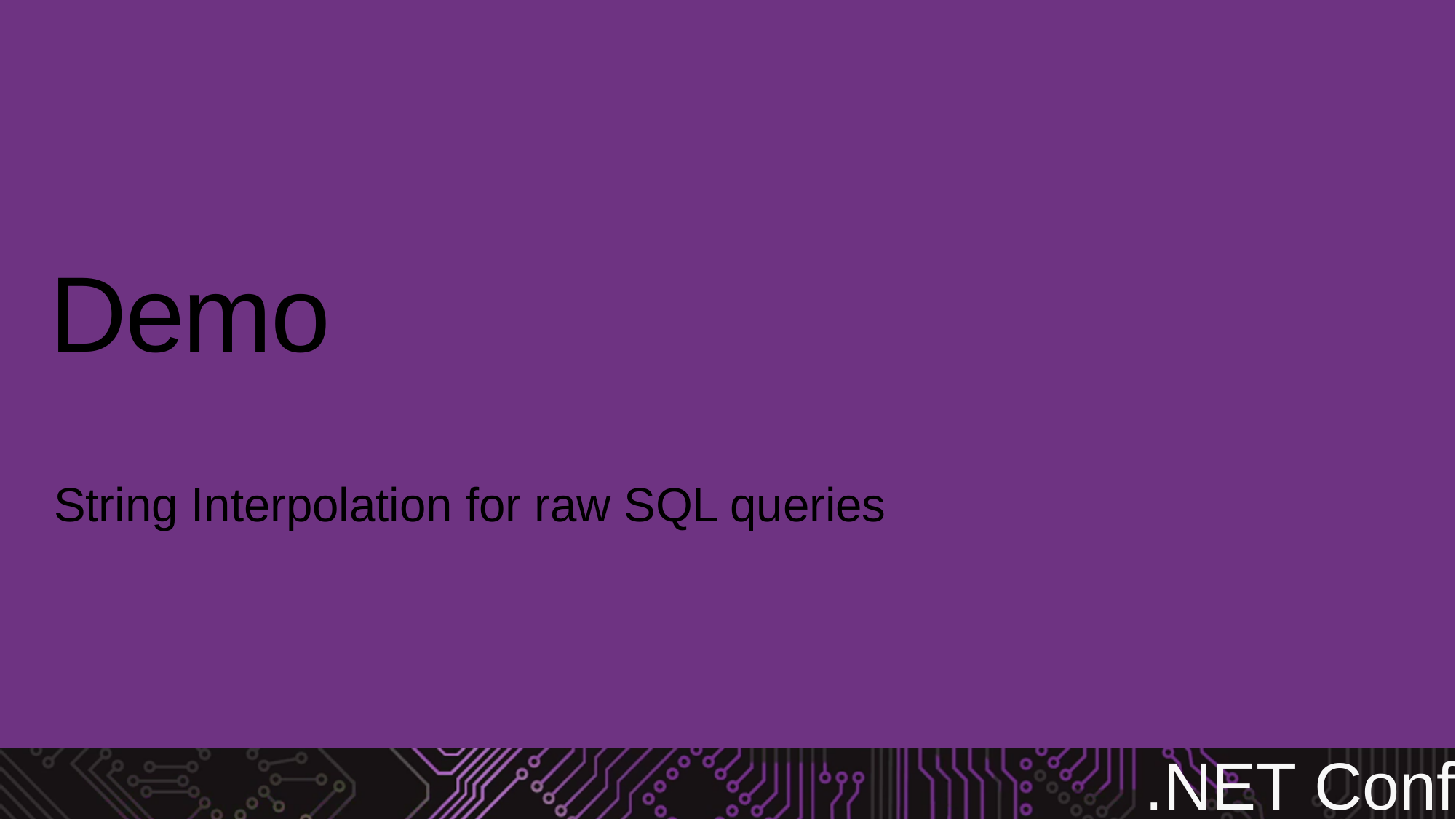

# Demo
String Interpolation for raw SQL queries